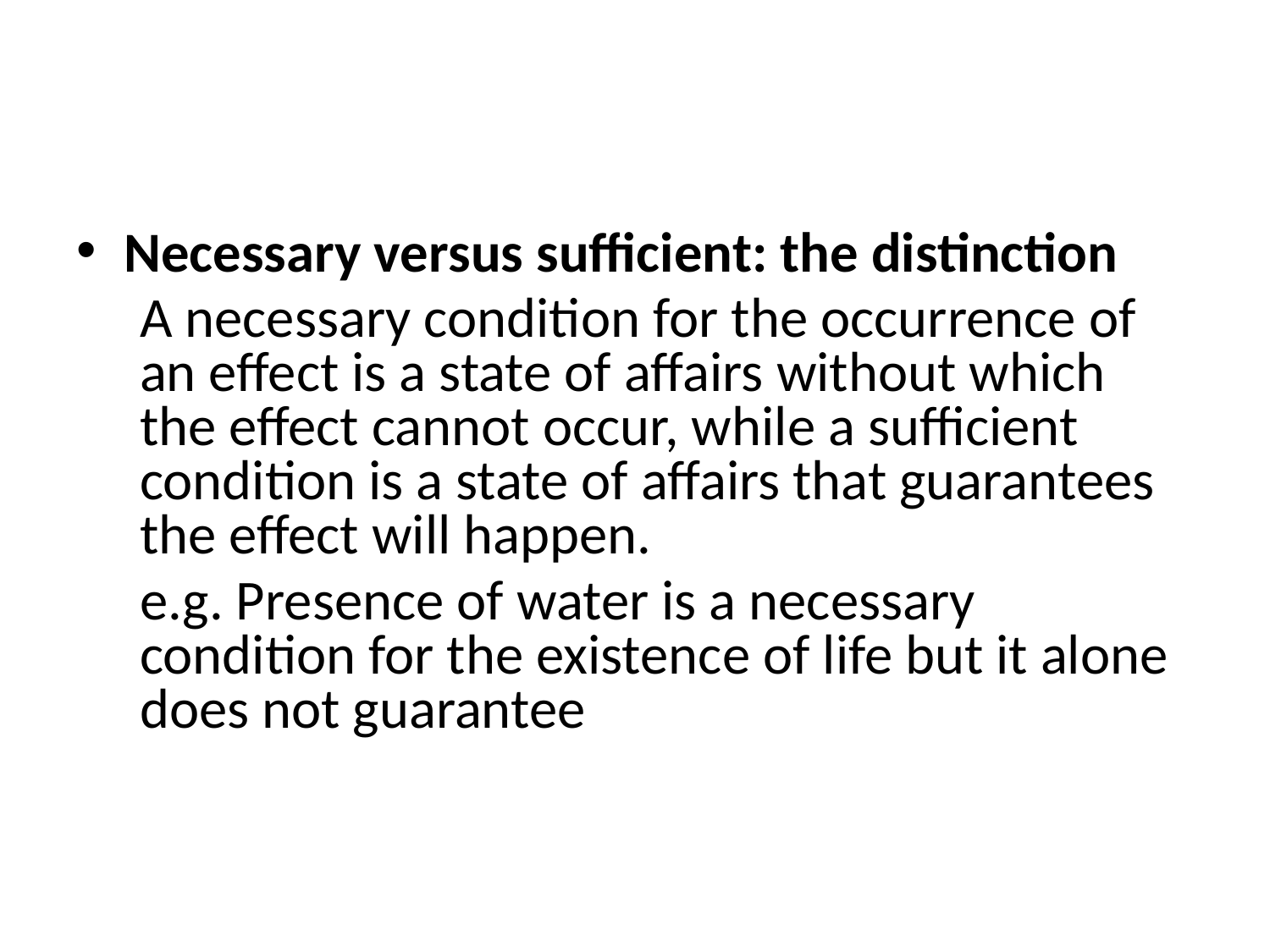

Necessary versus sufficient: the distinction
A necessary condition for the occurrence of an effect is a state of affairs without which the effect cannot occur, while a sufficient condition is a state of affairs that guarantees the effect will happen.
e.g. Presence of water is a necessary condition for the existence of life but it alone does not guarantee